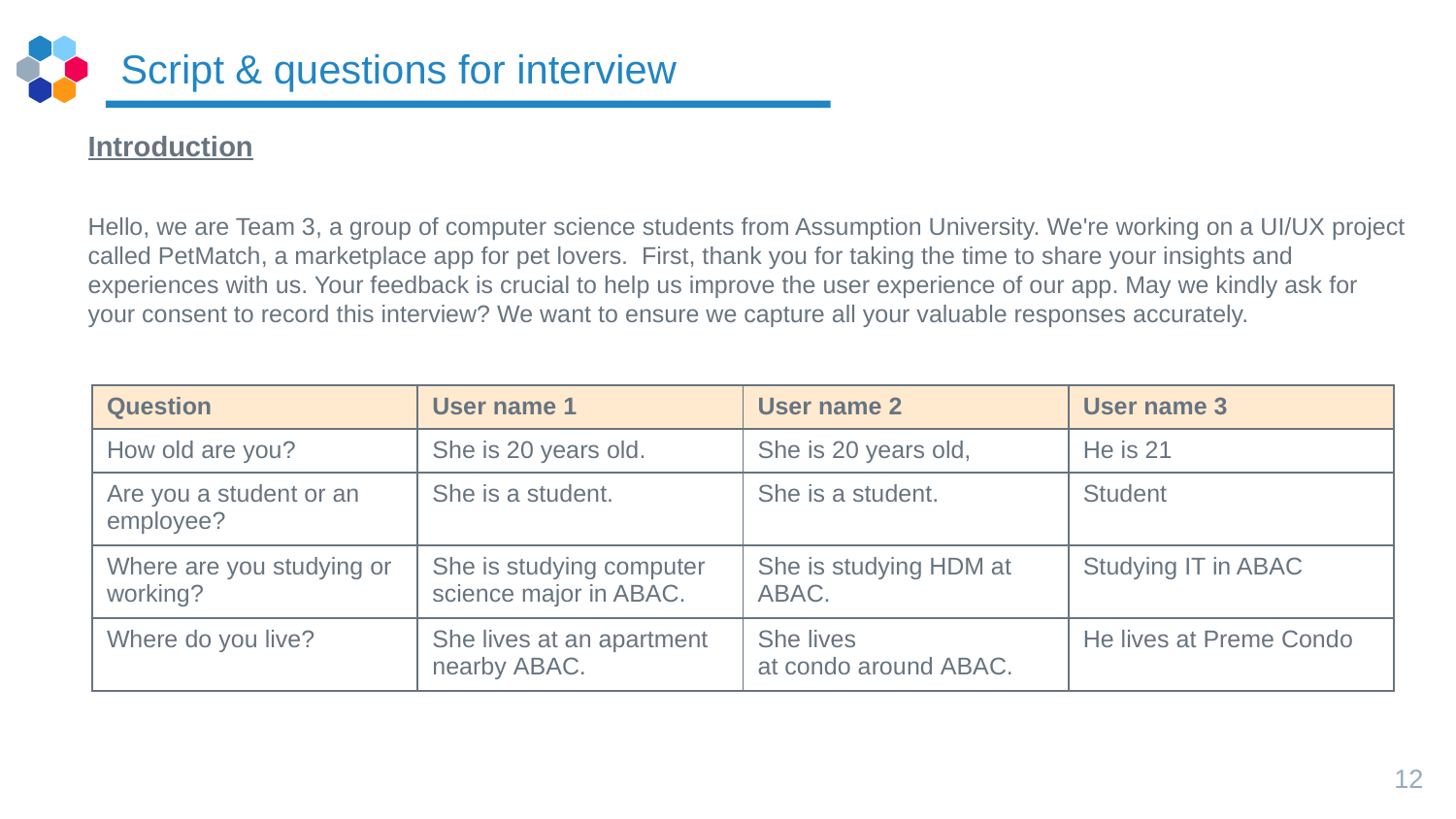

# Script & questions for interview
Introduction

Hello, we are Team 3, a group of computer science students from Assumption University. We're working on a UI/UX project called PetMatch, a marketplace app for pet lovers.  First, thank you for taking the time to share your insights and experiences with us. Your feedback is crucial to help us improve the user experience of our app. May we kindly ask for your consent to record this interview? We want to ensure we capture all your valuable responses accurately.

| Question | User name 1 | User name 2 | User name 3 |
| --- | --- | --- | --- |
| How old are you? | She is 20 years old. | She is 20 years old, | He is 21 |
| Are you a student or an employee? | She is a student. | She is a student. | Student |
| Where are you studying or working? | She is studying computer science major in ABAC. | She is studying HDM at ABAC. | Studying IT in ABAC |
| Where do you live? | She lives at an apartment nearby ABAC. | She lives at condo around ABAC. | He lives at Preme Condo |
12